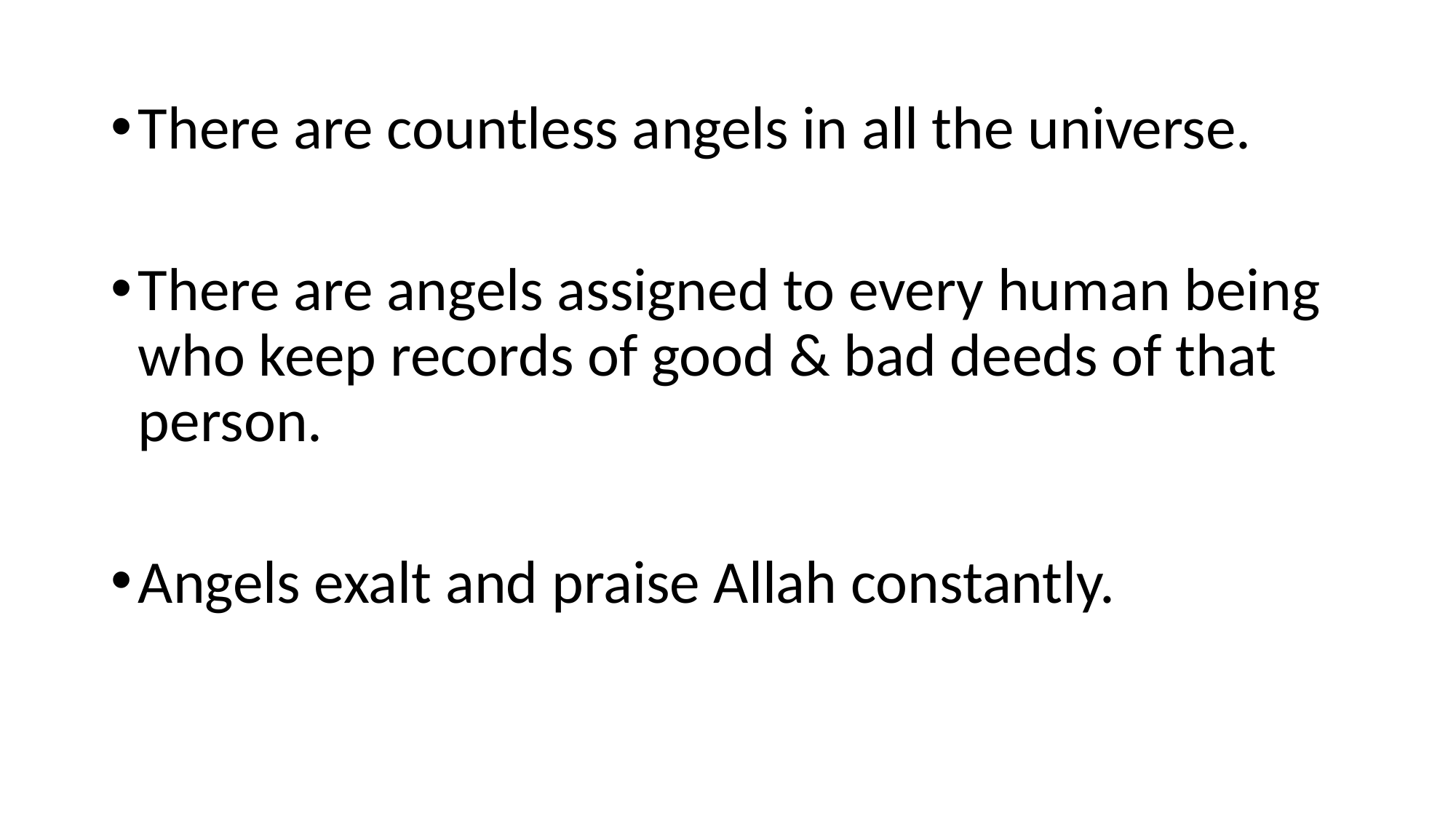

There are countless angels in all the universe.

There are angels assigned to every human being who keep records of good & bad deeds of that person.

Angels exalt and praise Allah constantly.